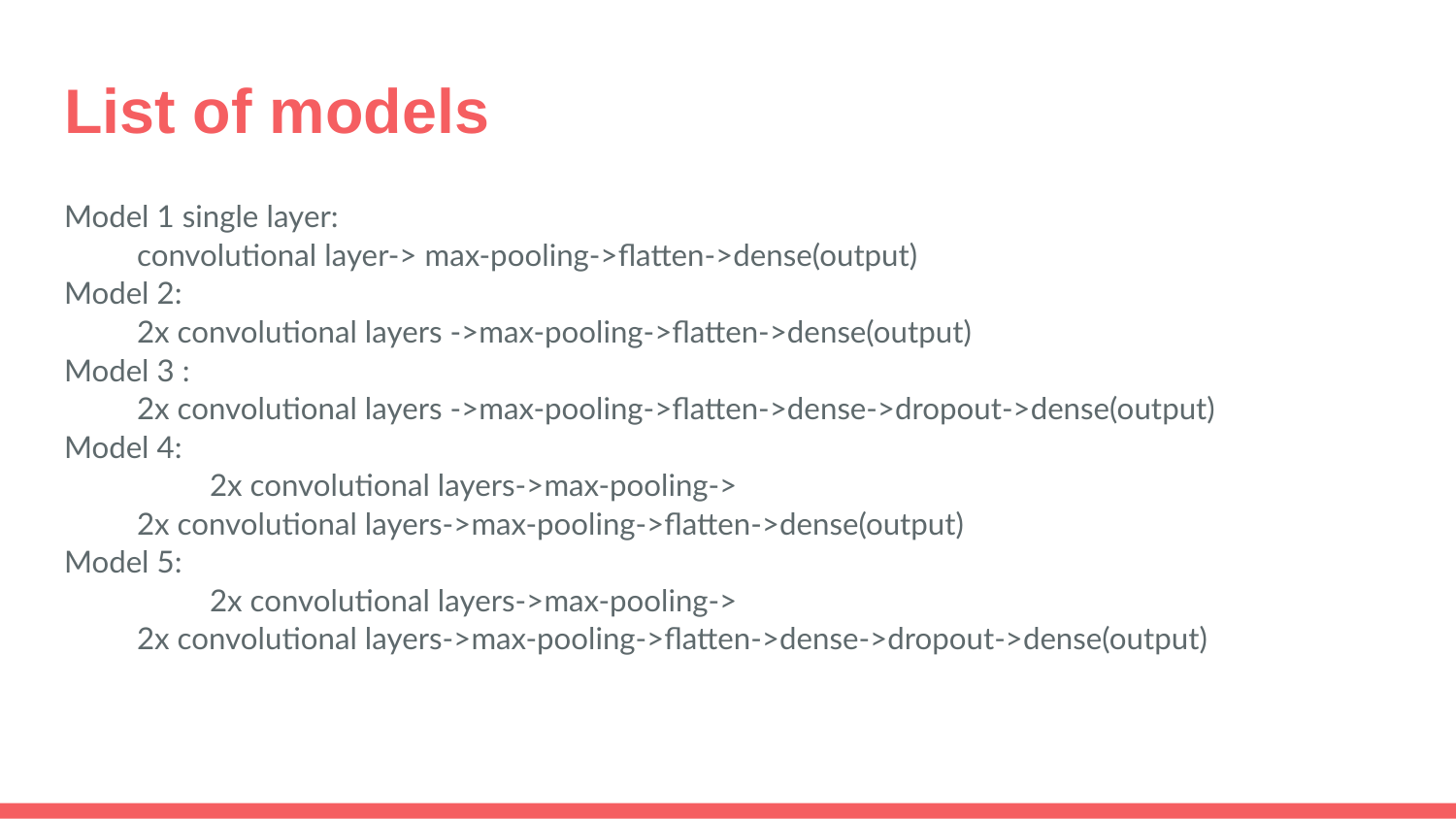

# List of models
Model 1 single layer:
convolutional layer-> max-pooling->flatten->dense(output)
Model 2:
2x convolutional layers ->max-pooling->flatten->dense(output)
Model 3 :
2x convolutional layers ->max-pooling->flatten->dense->dropout->dense(output)
Model 4:
	2x convolutional layers->max-pooling->
2x convolutional layers->max-pooling->flatten->dense(output)
Model 5:
	2x convolutional layers->max-pooling->
2x convolutional layers->max-pooling->flatten->dense->dropout->dense(output)